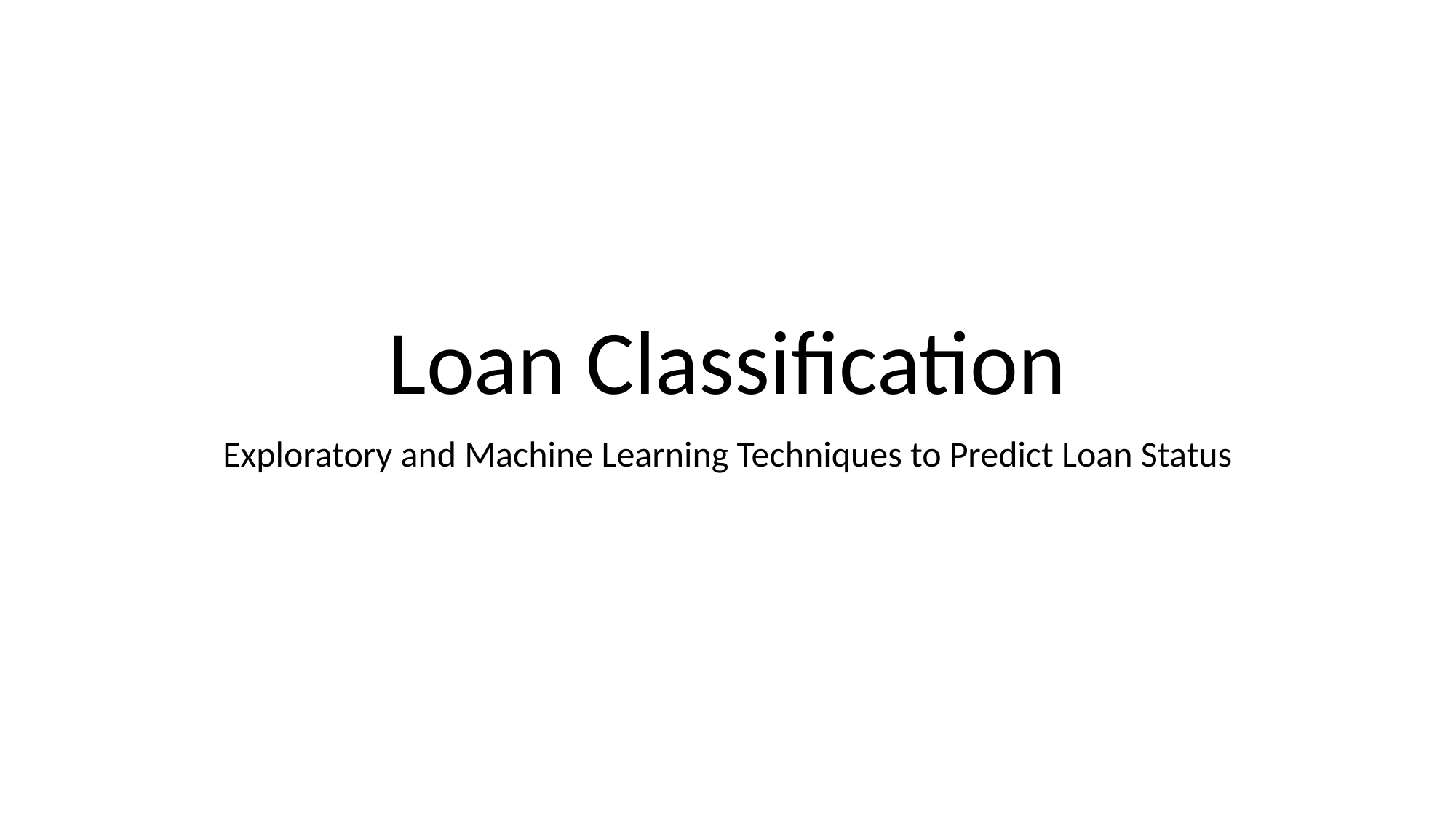

# Loan Classification
Exploratory and Machine Learning Techniques to Predict Loan Status